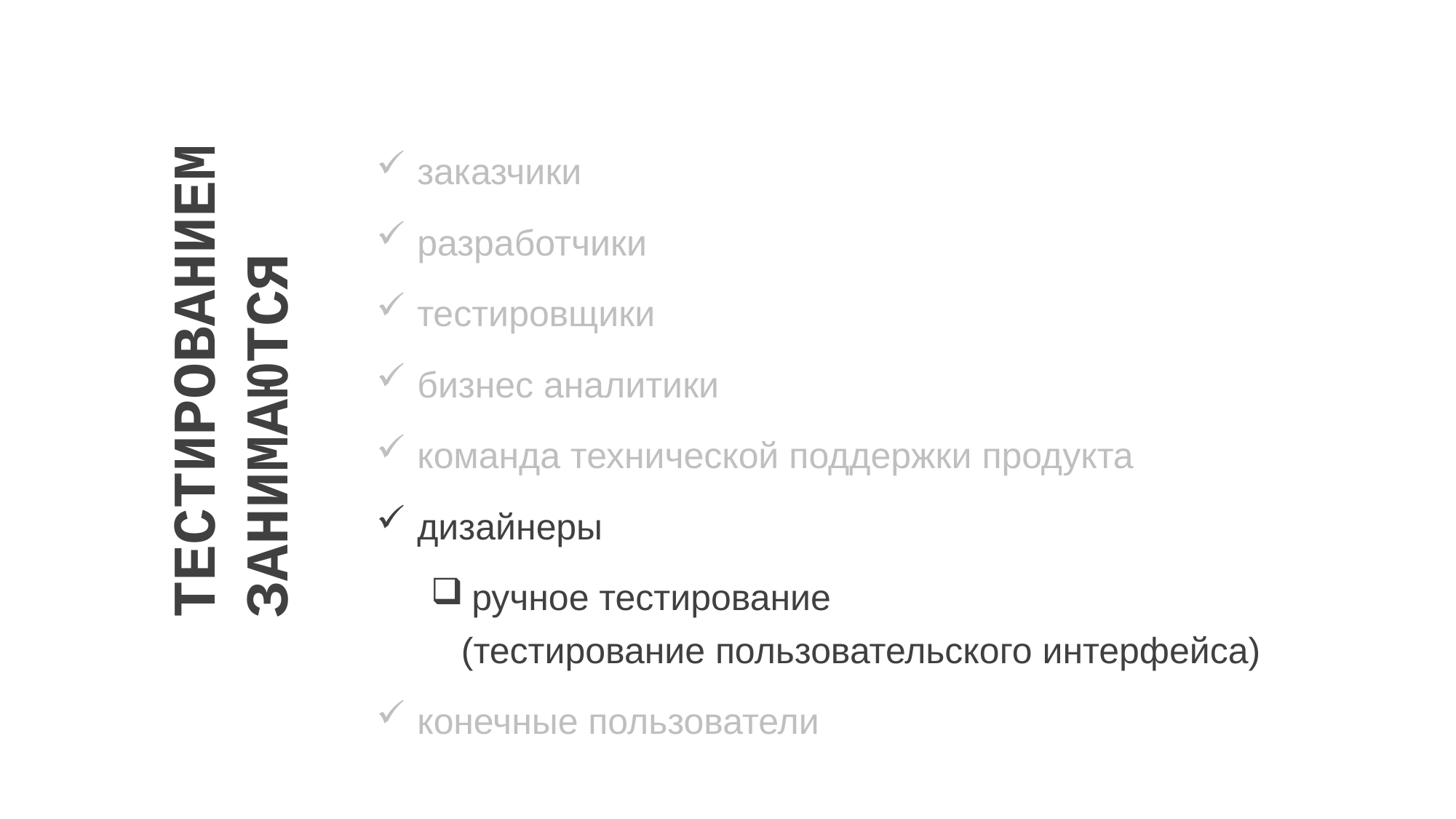

ТЕСТИРОВАНИЕМ
ЗАНИМАЮТСЯ
заказчики
разработчики
тестировщики
бизнес аналитики
команда технической поддержки продукта
дизайнеры
ручное тестирование
   (тестирование пользовательского интерфейса)
конечные пользователи